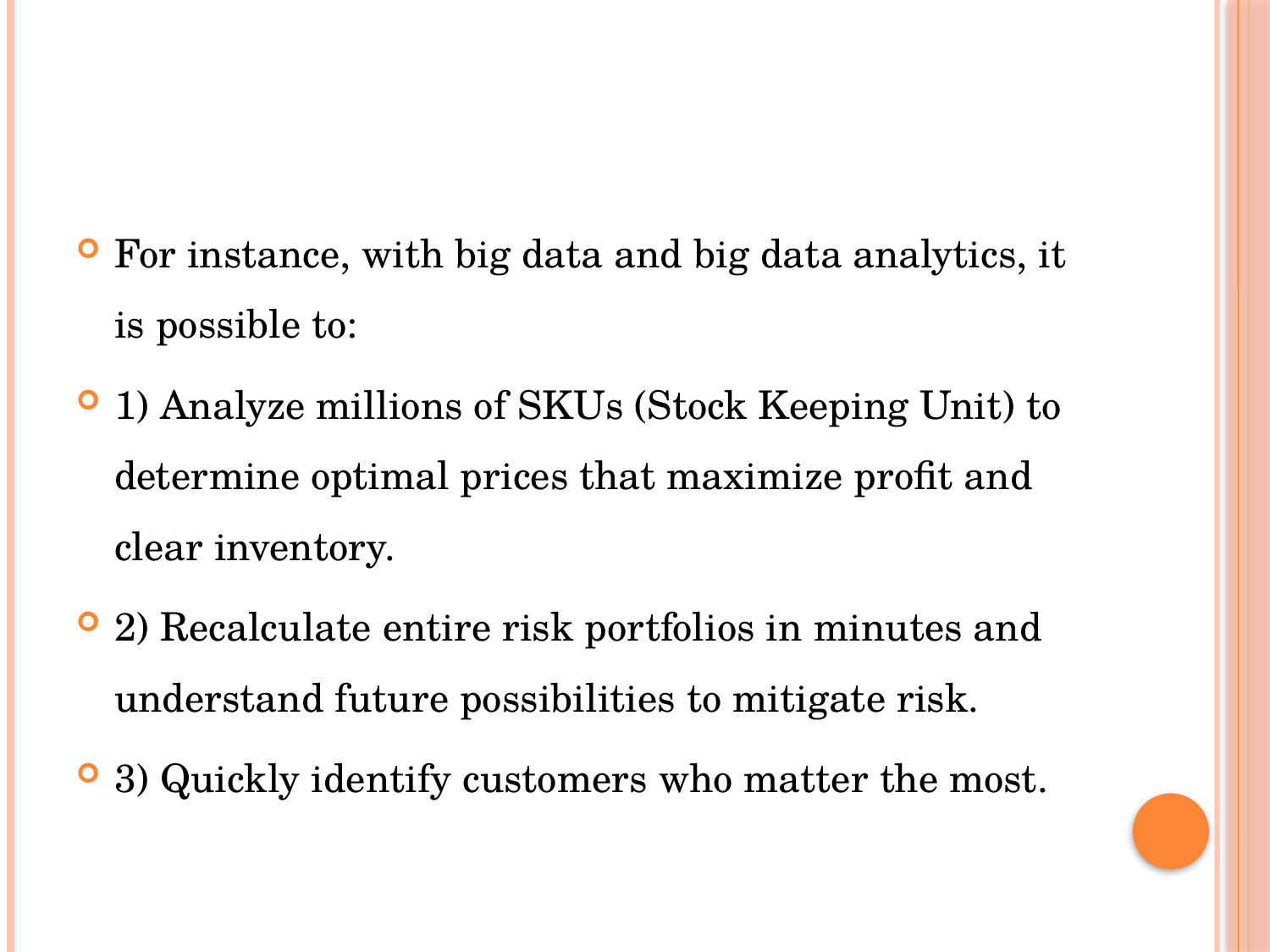

For instance, with big data and big data analytics, it is possible to:
1) Analyze millions of SKUs (Stock Keeping Unit) to determine optimal prices that maximize profit and clear inventory.
2) Recalculate entire risk portfolios in minutes and understand future possibilities to mitigate risk.
3) Quickly identify customers who matter the most.